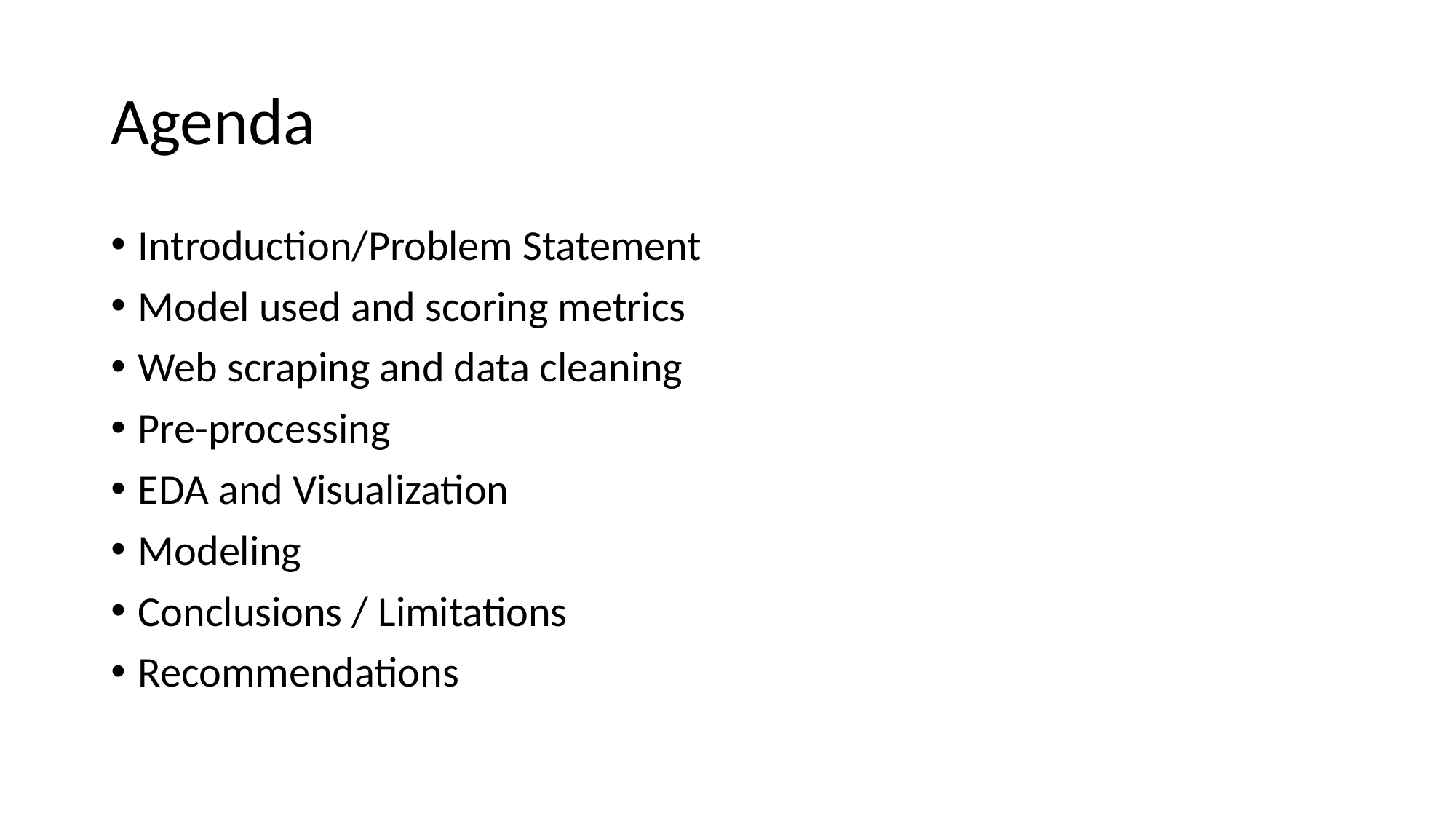

# Agenda
Introduction/Problem Statement
Model used and scoring metrics
Web scraping and data cleaning
Pre-processing
EDA and Visualization
Modeling
Conclusions / Limitations
Recommendations